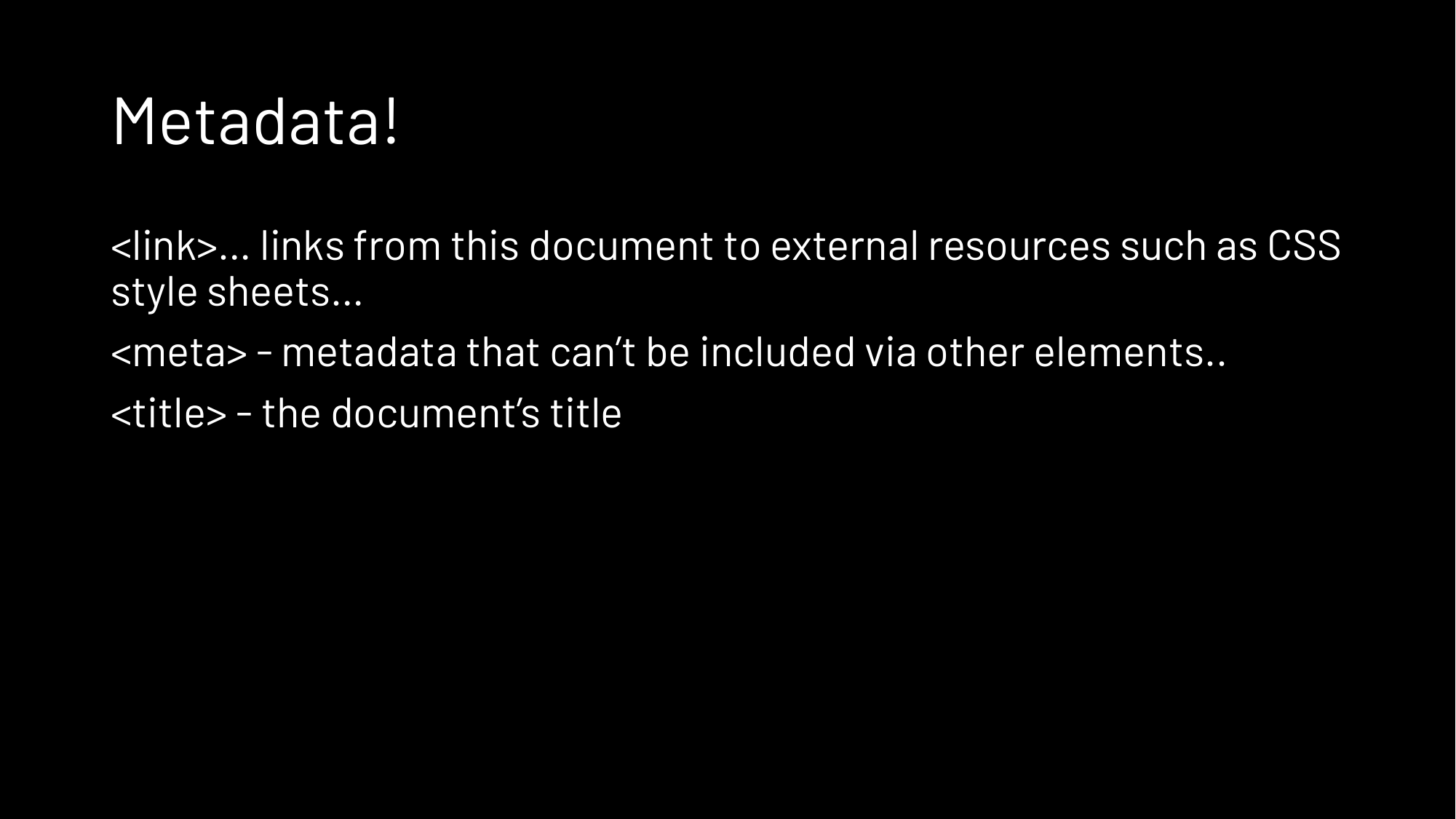

# Metadata!
<link>… links from this document to external resources such as CSS style sheets…
<meta> - metadata that can’t be included via other elements..
<title> - the document’s title